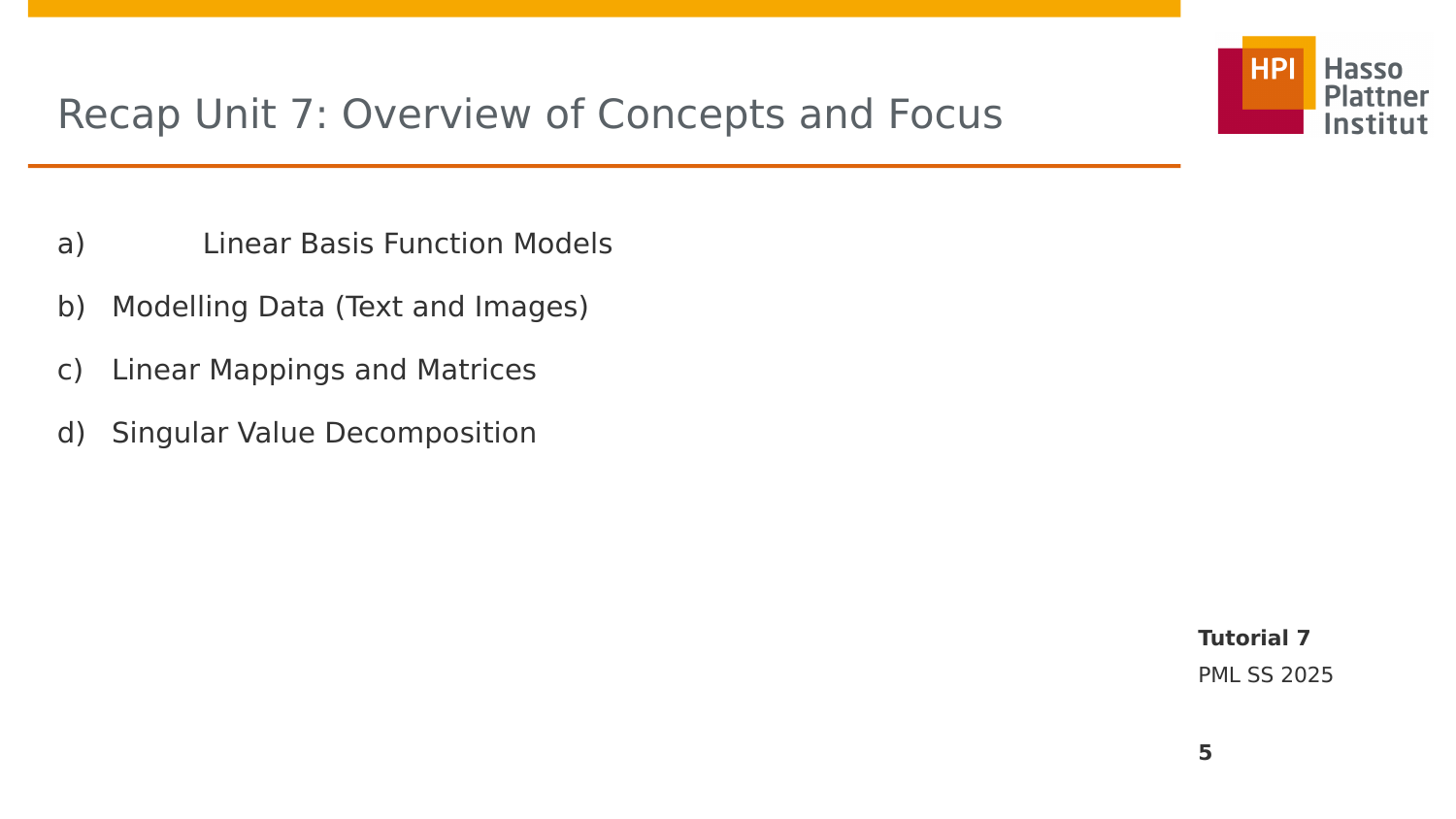

# Recap Unit 7: Overview of Concepts and Focus
a)	Linear Basis Function Models
Modelling Data (Text and Images)
Linear Mappings and Matrices
Singular Value Decomposition

Tutorial 7
PML SS 2025
5